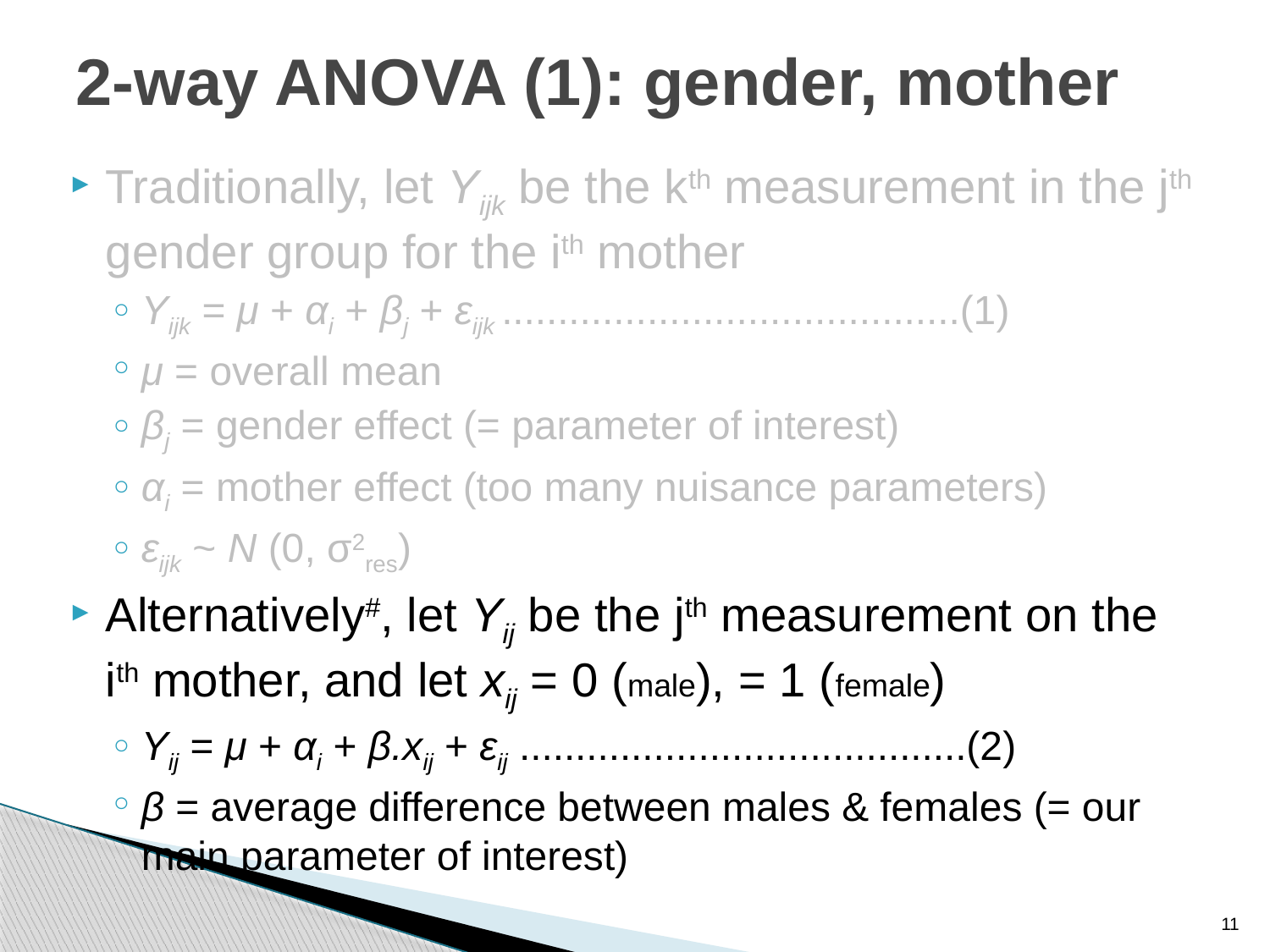

# 2-way ANOVA (1): gender, mother
Traditionally, let Yijk be the kth measurement in the jth gender group for the ith mother
Yijk = μ + αi + βj + εijk .........................................(1)
μ = overall mean
βj = gender effect (= parameter of interest)
αi = mother effect (too many nuisance parameters)
εijk ~ N (0, σ2res)
Alternatively#, let Yij be the jth measurement on the ith mother, and let xij = 0 (male), = 1 (female)
Yij = μ + αi + β.xij + εij ........................................(2)
β = average difference between males & females (= our main parameter of interest)
11